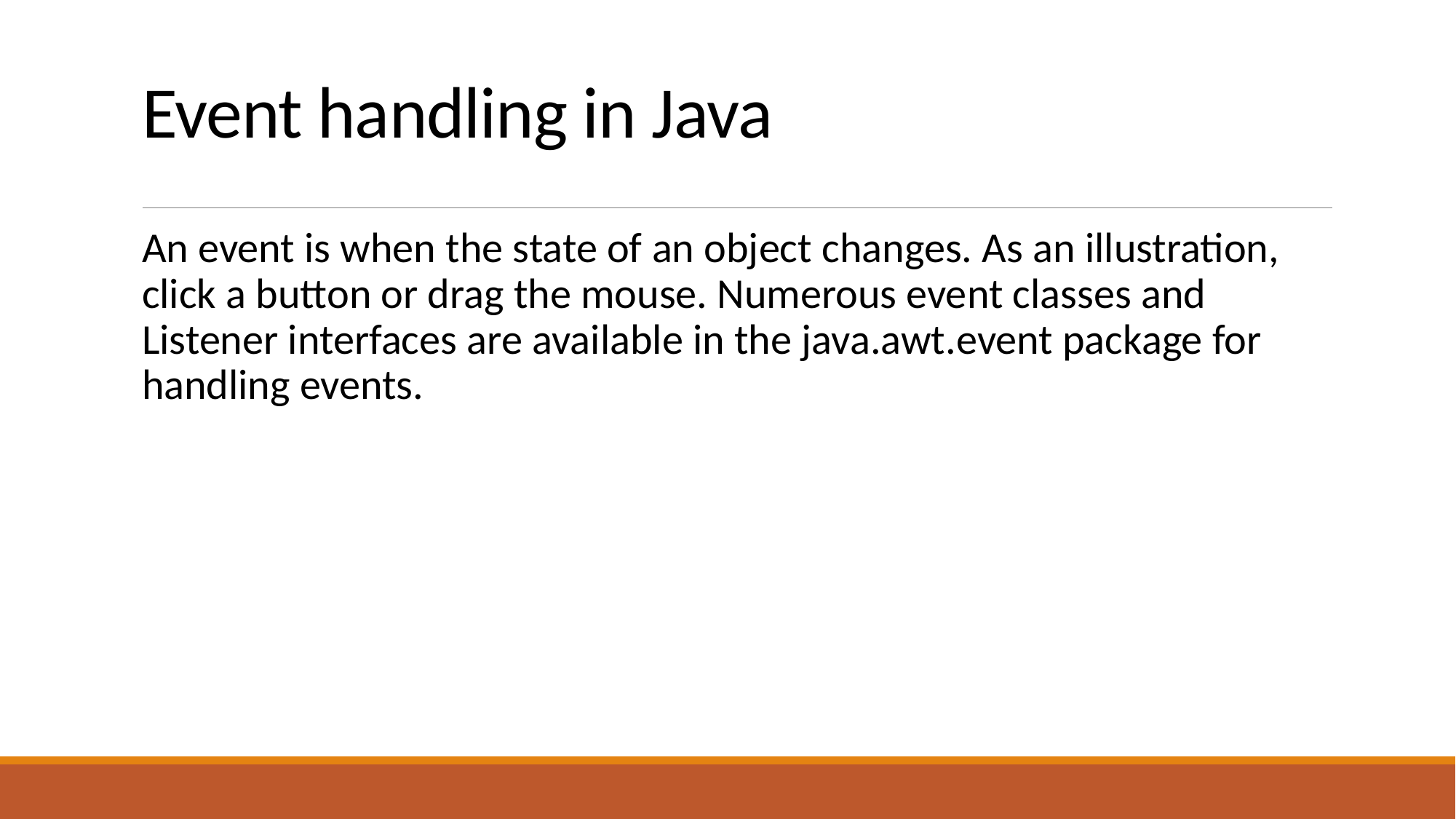

# Event handling in Java
An event is when the state of an object changes. As an illustration, click a button or drag the mouse. Numerous event classes and Listener interfaces are available in the java.awt.event package for handling events.